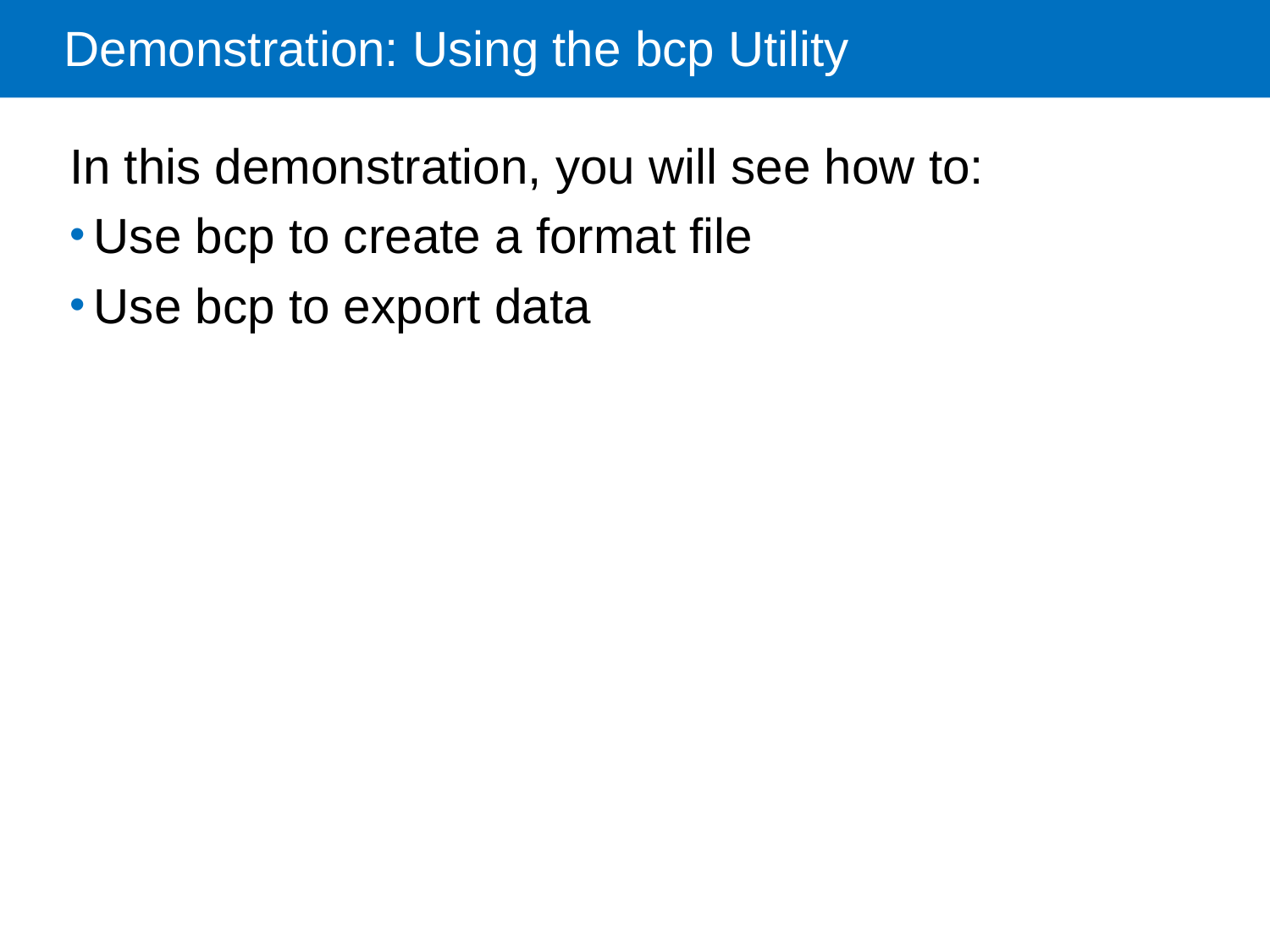

# Demonstration: Using the bcp Utility
In this demonstration, you will see how to:
Use bcp to create a format file
Use bcp to export data